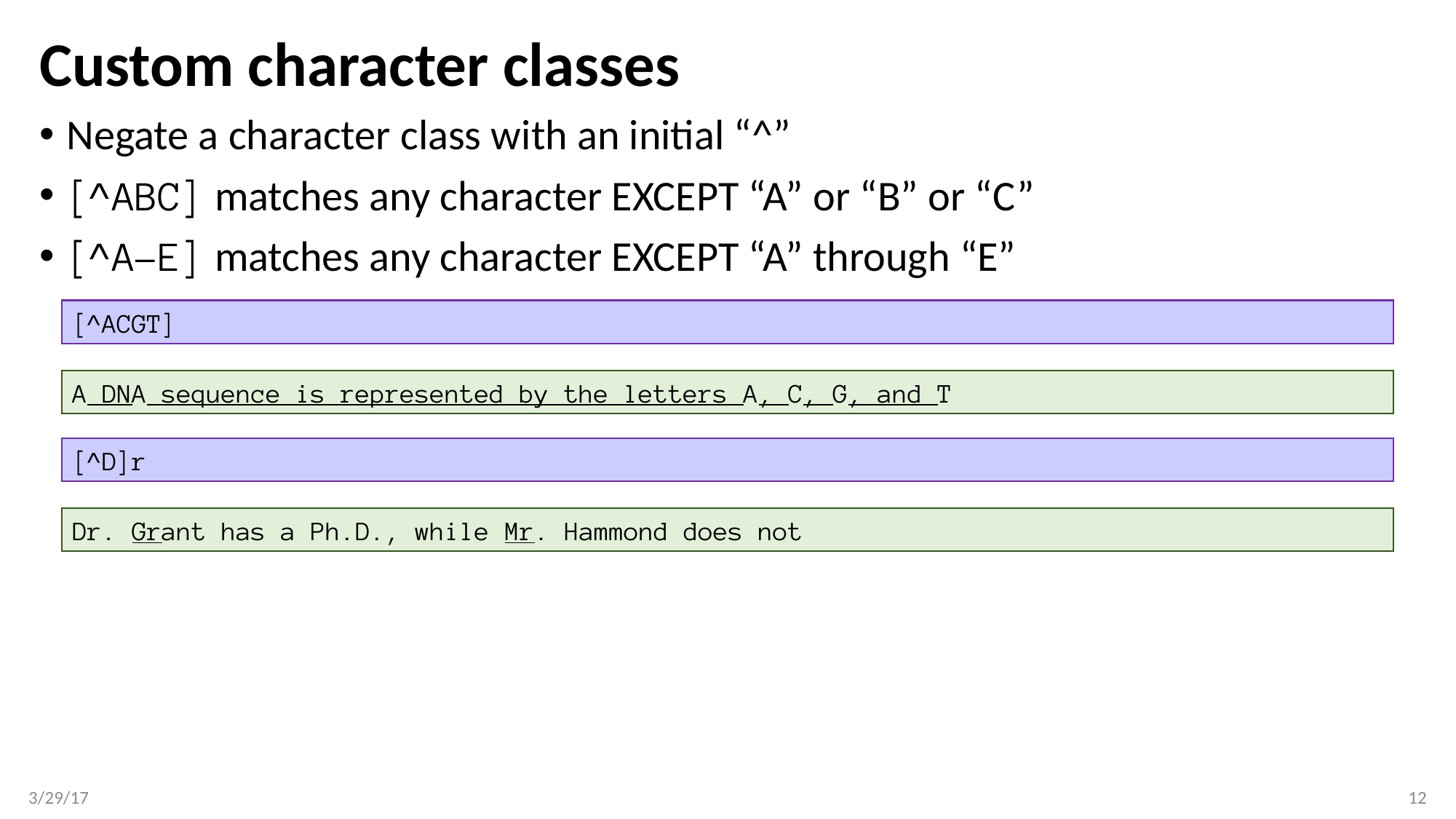

# Custom character classes
Negate a character class with an initial “^”
[^ABC] matches any character EXCEPT “A” or “B” or “C”
[^A-E] matches any character EXCEPT “A” through “E”
[^ACGT]
A DNA sequence is represented by the letters A, C, G, and T
[^D]r
Dr. Grant has a Ph.D., while Mr. Hammond does not
3/29/17
12